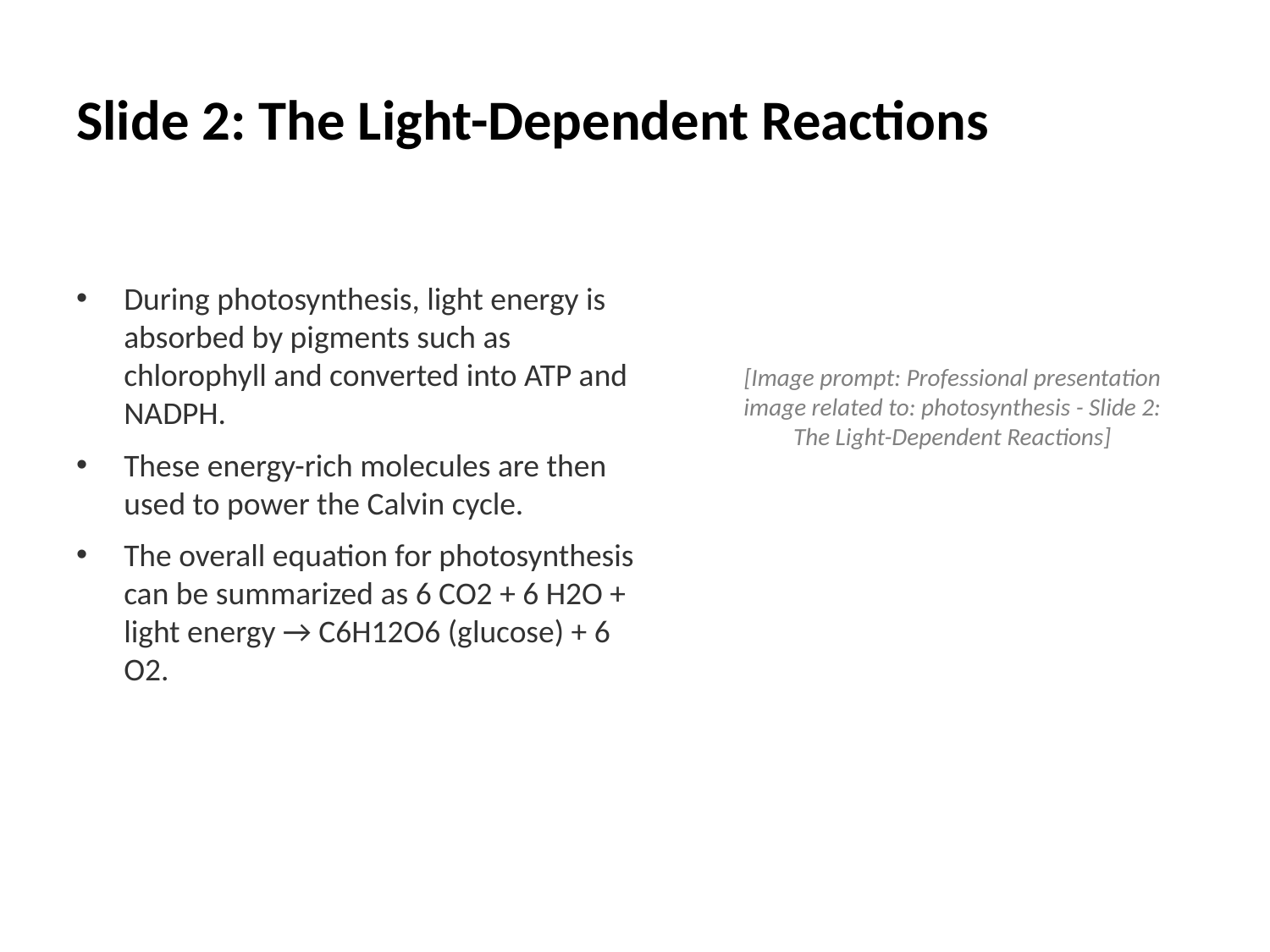

# Slide 2: The Light-Dependent Reactions

During photosynthesis, light energy is absorbed by pigments such as chlorophyll and converted into ATP and NADPH.
These energy-rich molecules are then used to power the Calvin cycle.
The overall equation for photosynthesis can be summarized as 6 CO2 + 6 H2O + light energy → C6H12O6 (glucose) + 6 O2.

[Image prompt: Professional presentation image related to: photosynthesis - Slide 2: The Light-Dependent Reactions]